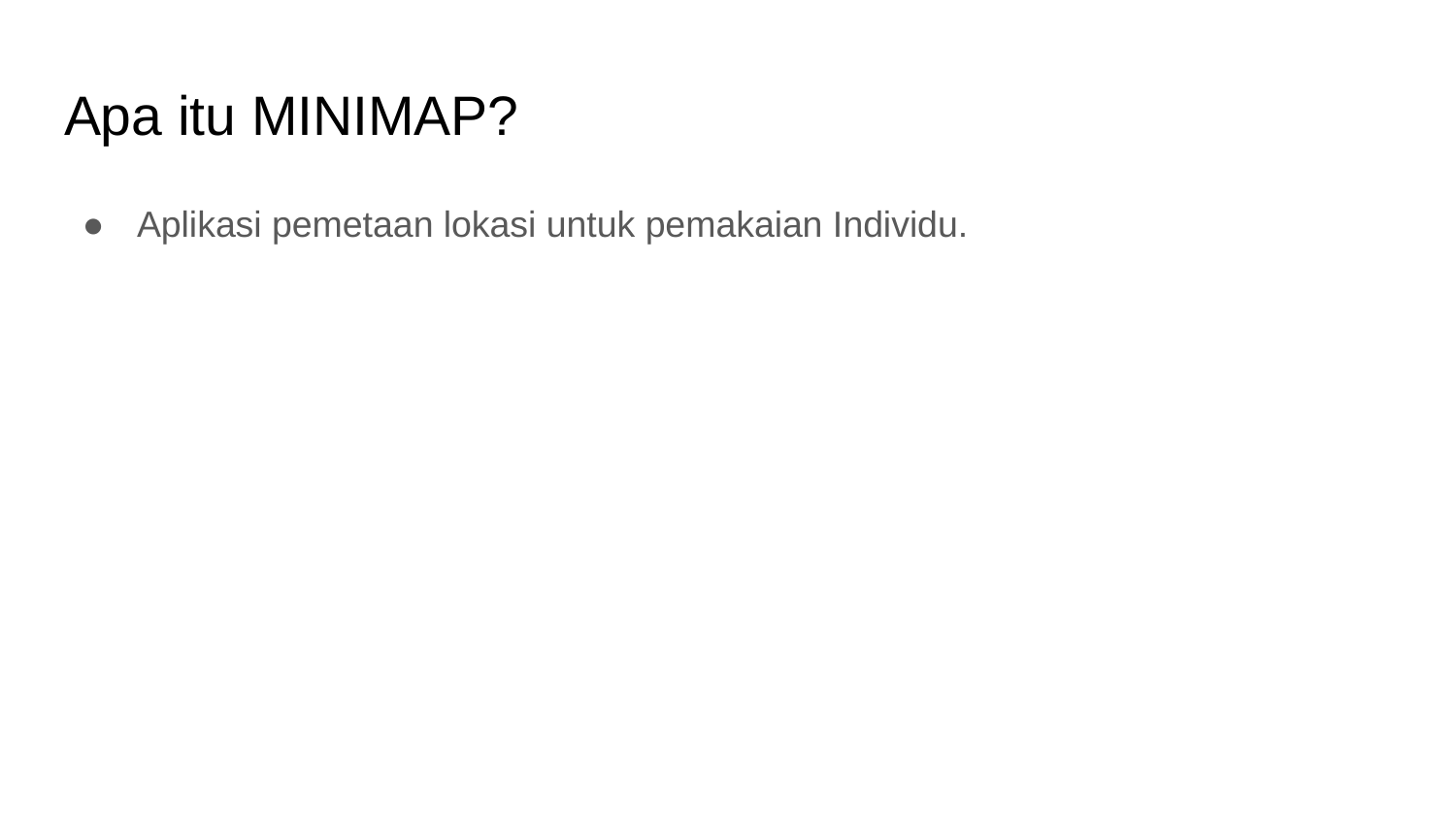

# Apa itu MINIMAP?
Aplikasi pemetaan lokasi untuk pemakaian Individu.